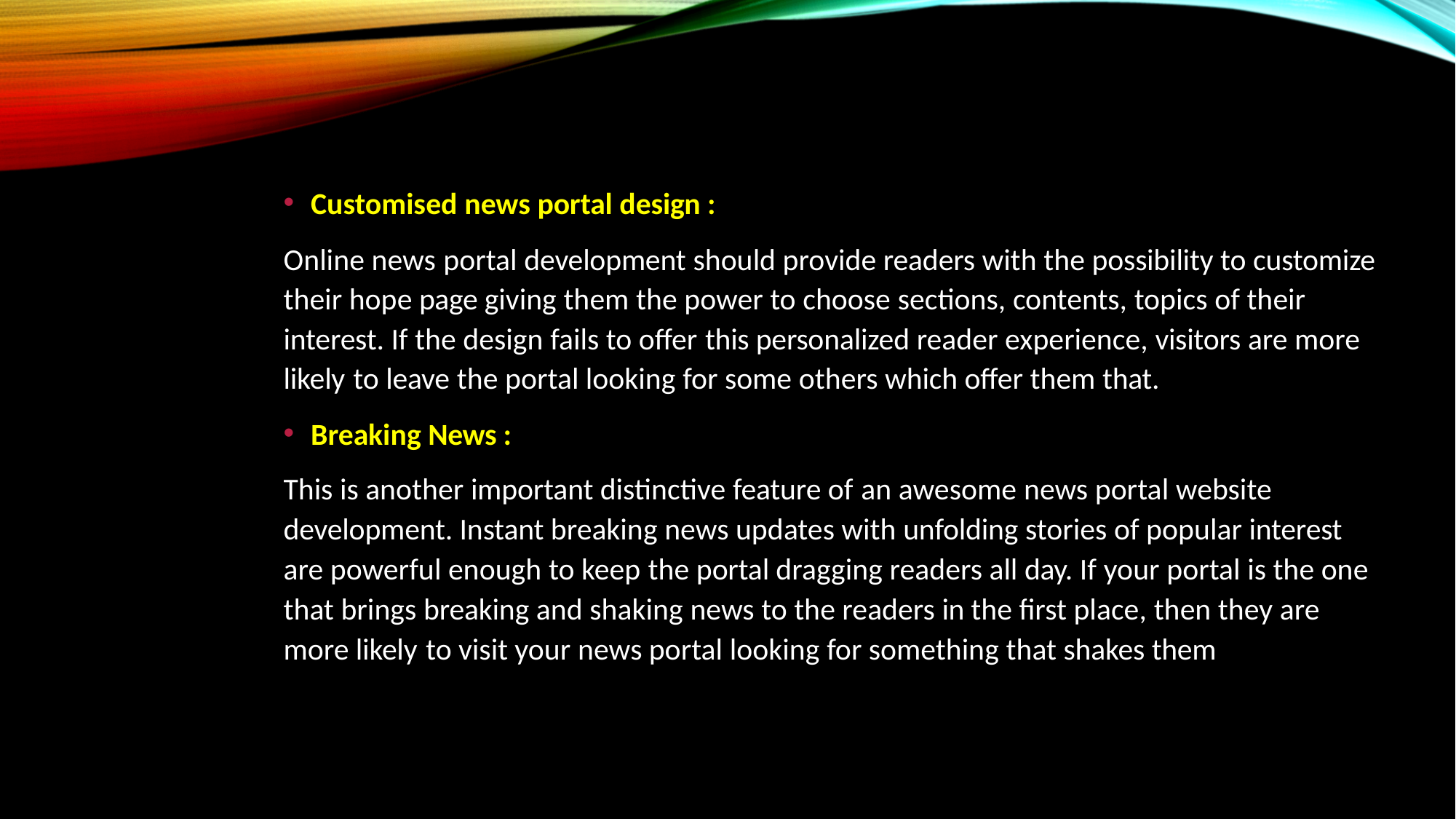

Customised news portal design :
Online news portal development should provide readers with the possibility to customize their hope page giving them the power to choose sections, contents, topics of their interest. If the design fails to offer this personalized reader experience, visitors are more likely to leave the portal looking for some others which offer them that.
Breaking News :
This is another important distinctive feature of an awesome news portal website development. Instant breaking news updates with unfolding stories of popular interest are powerful enough to keep the portal dragging readers all day. If your portal is the one that brings breaking and shaking news to the readers in the first place, then they are more likely to visit your news portal looking for something that shakes them